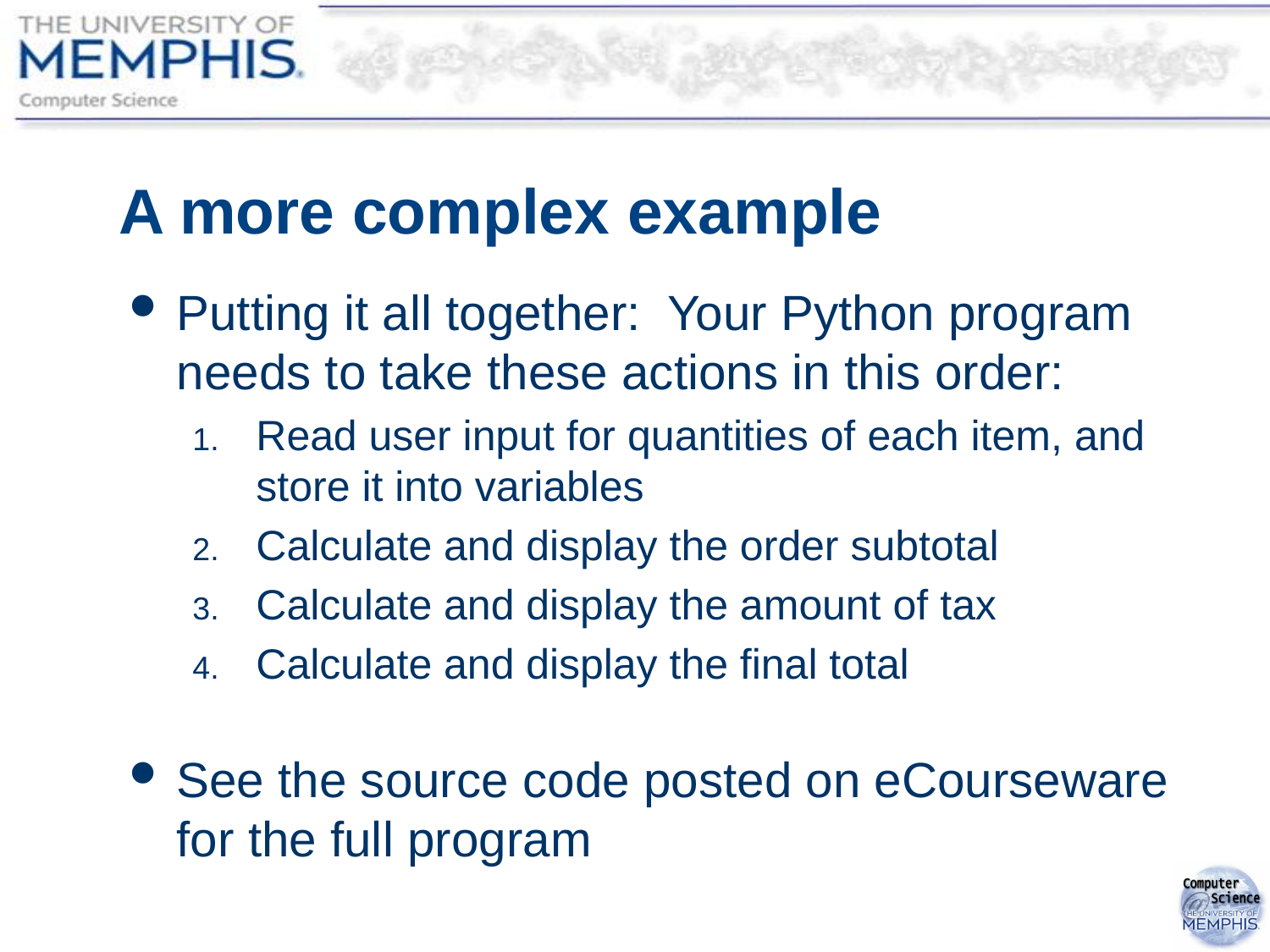

# A more complex example
Putting it all together:  Your Python program needs to take these actions in this order:
Read user input for quantities of each item, and store it into variables
Calculate and display the order subtotal
Calculate and display the amount of tax
Calculate and display the final total
See the source code posted on eCourseware for the full program